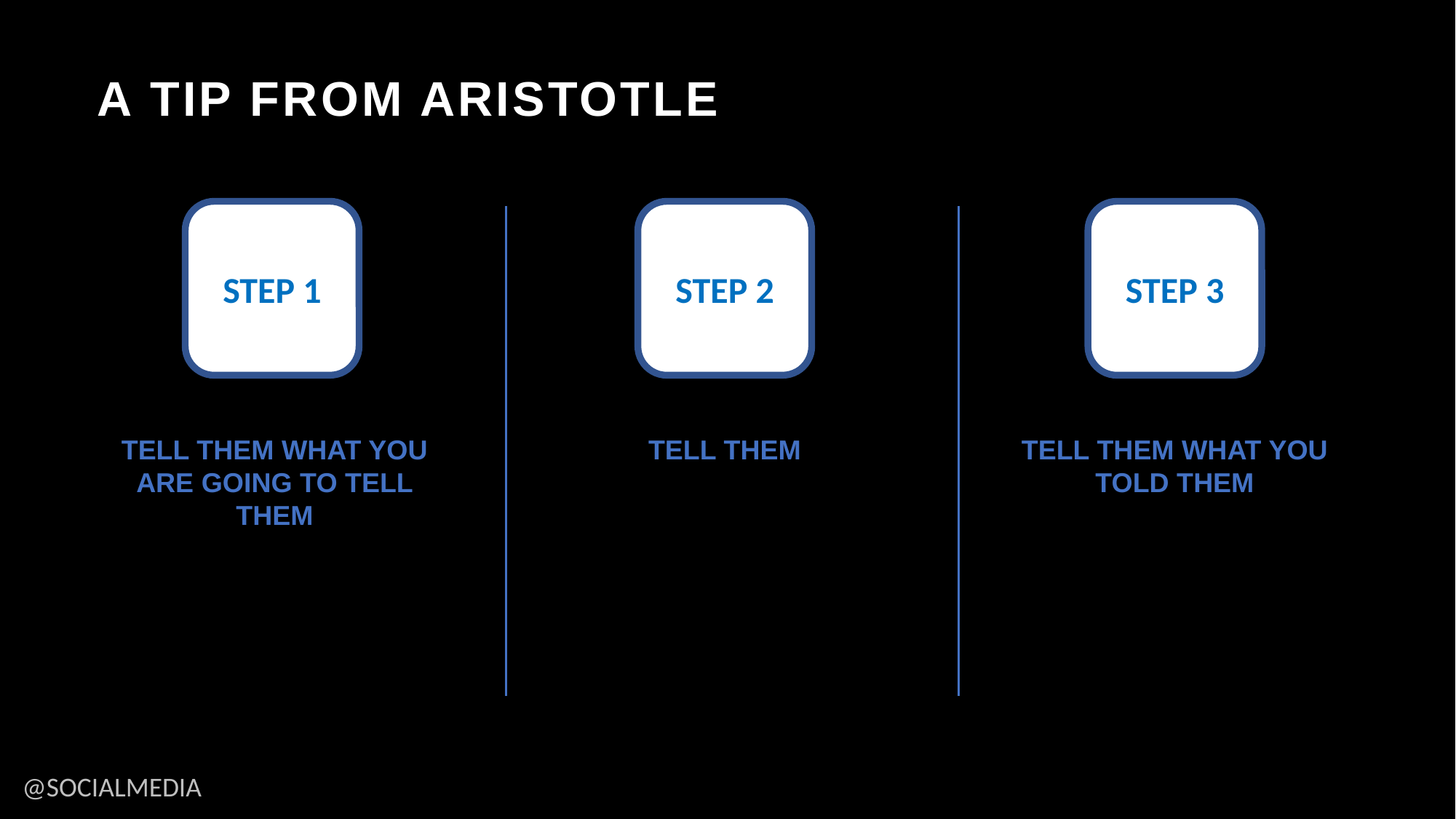

# A tip from Aristotle
STEP 1
STEP 2
STEP 3
Tell them what you are going to tell them
Tell them
Tell them what you told them